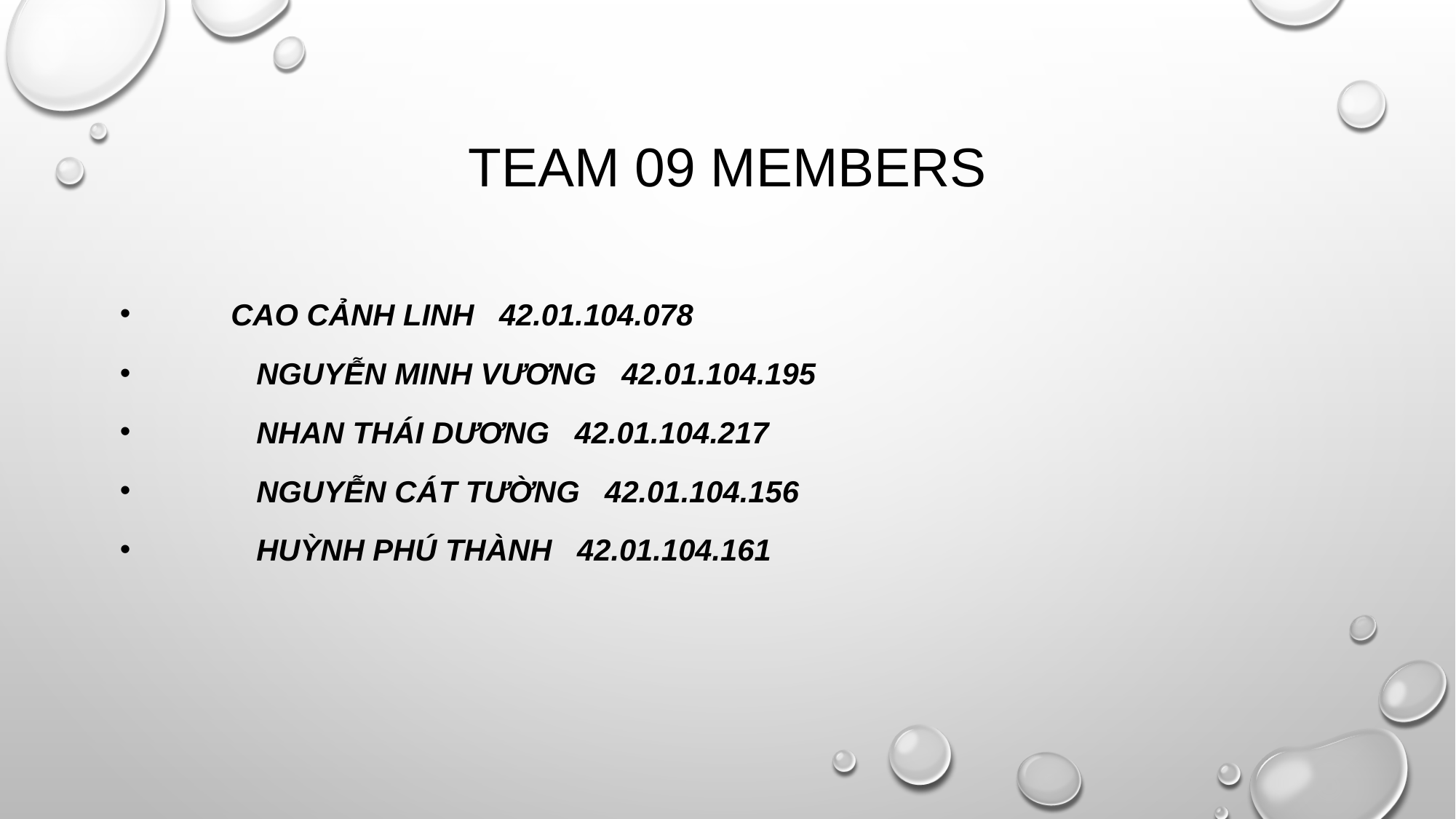

# Team 09 members
          Cao Cảnh Linh   42.01.104.078
	Nguyễn Minh Vương   42.01.104.195
	Nhan Thái Dương   42.01.104.217
	Nguyễn Cát Tường   42.01.104.156
	Huỳnh Phú Thành   42.01.104.161